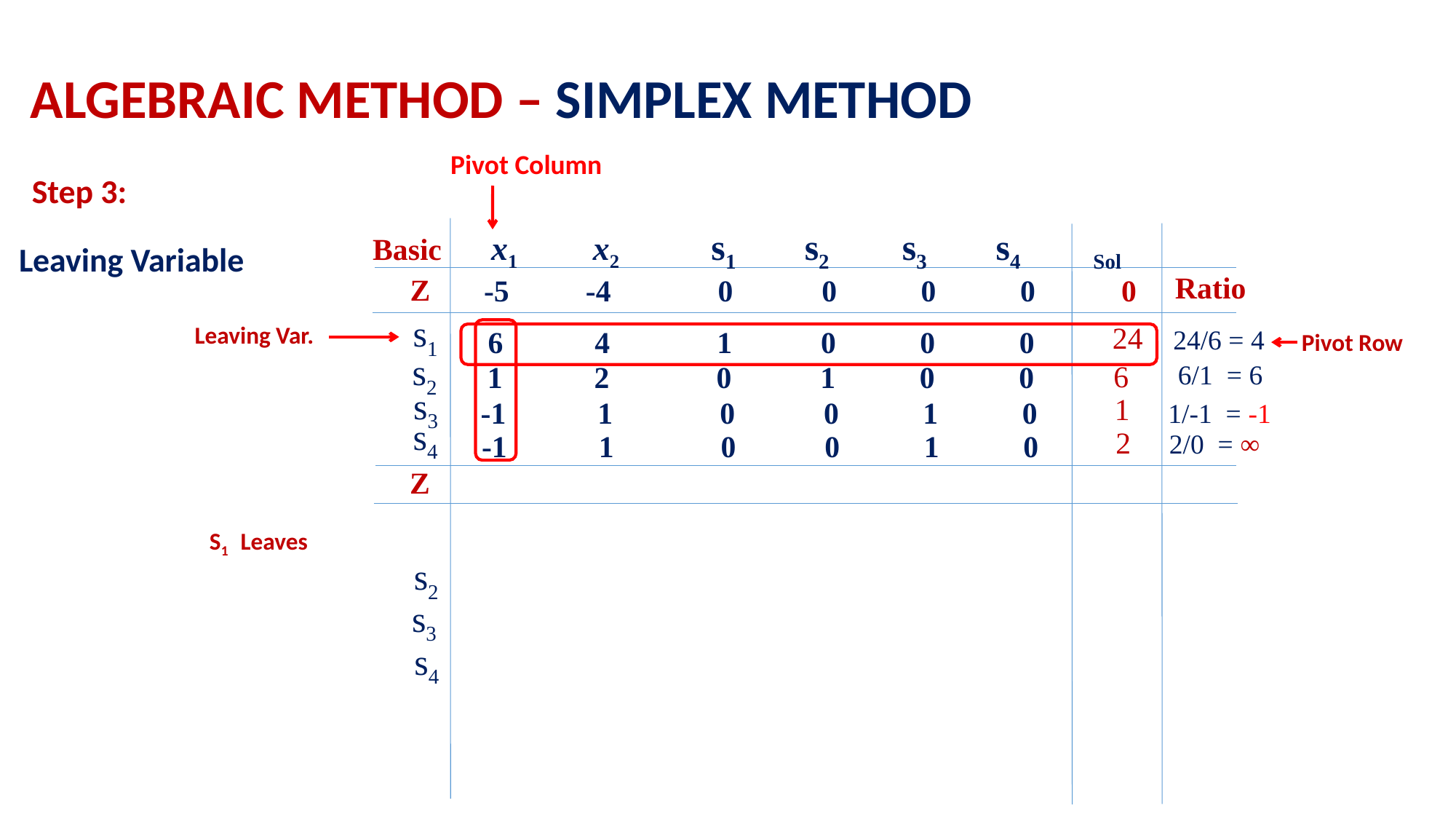

ALGEBRAIC METHOD – SIMPLEX METHOD
Pivot Column
Step 3:
 x1         x2           s1             s2        s3        s4        Sol
Basic
-5          -4              0            0           0           0
Z
  0

 s1
 24

6            4              1            0           0           0
 s2
1            2              0            1           0           0
 6

 s3
 1

-1            1              0            0           1           0
 s4
 2

-1            1              0            0           1           0
Leaving Variable
Ratio
Leaving Var.

 24/6 = 4

Pivot Row
  6/1  = 6

  1/-1  = -1

  2/0  = ∞
Z
S1    Leaves
 s2
 s3
 s4